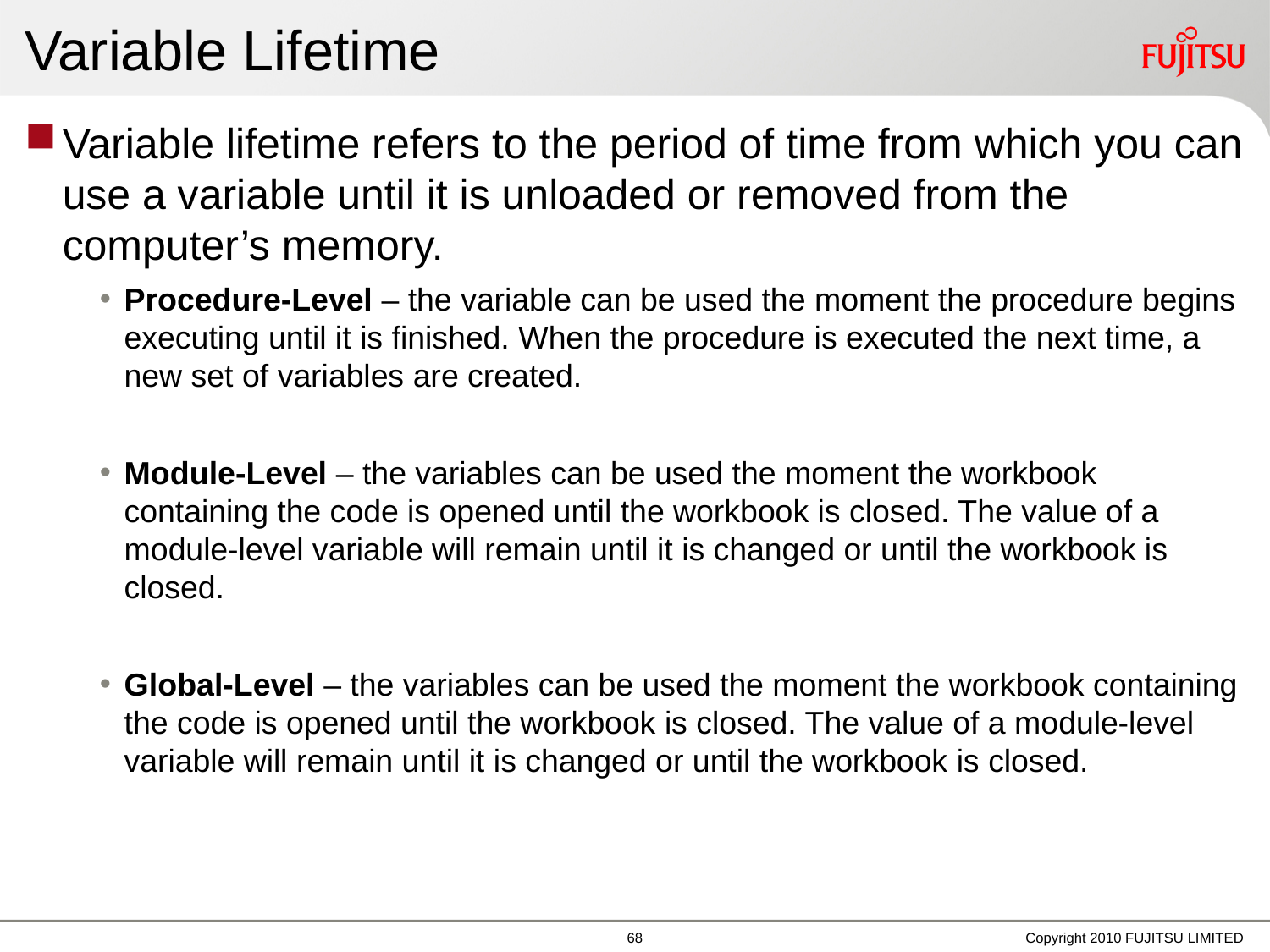

# Variable Lifetime
Variable lifetime refers to the period of time from which you can use a variable until it is unloaded or removed from the computer’s memory.
Procedure-Level – the variable can be used the moment the procedure begins executing until it is finished. When the procedure is executed the next time, a new set of variables are created.

Module-Level – the variables can be used the moment the workbook containing the code is opened until the workbook is closed. The value of a module-level variable will remain until it is changed or until the workbook is closed.

Global-Level – the variables can be used the moment the workbook containing the code is opened until the workbook is closed. The value of a module-level variable will remain until it is changed or until the workbook is closed.

Copyright 2010 FUJITSU LIMITED